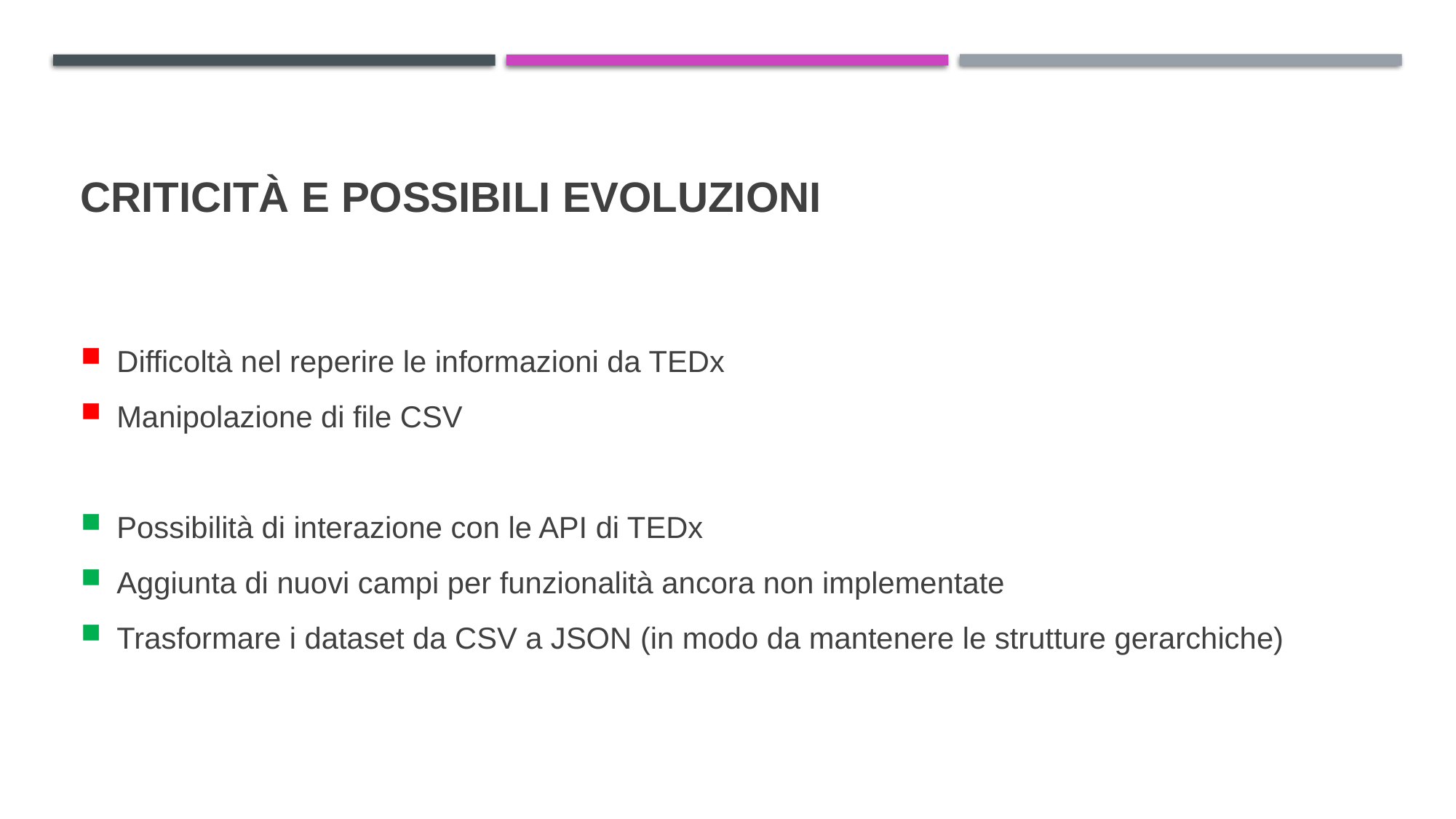

# criticità e possibili evoluzioni
Difficoltà nel reperire le informazioni da TEDx
Manipolazione di file CSV

Possibilità di interazione con le API di TEDx
Aggiunta di nuovi campi per funzionalità ancora non implementate
Trasformare i dataset da CSV a JSON (in modo da mantenere le strutture gerarchiche)